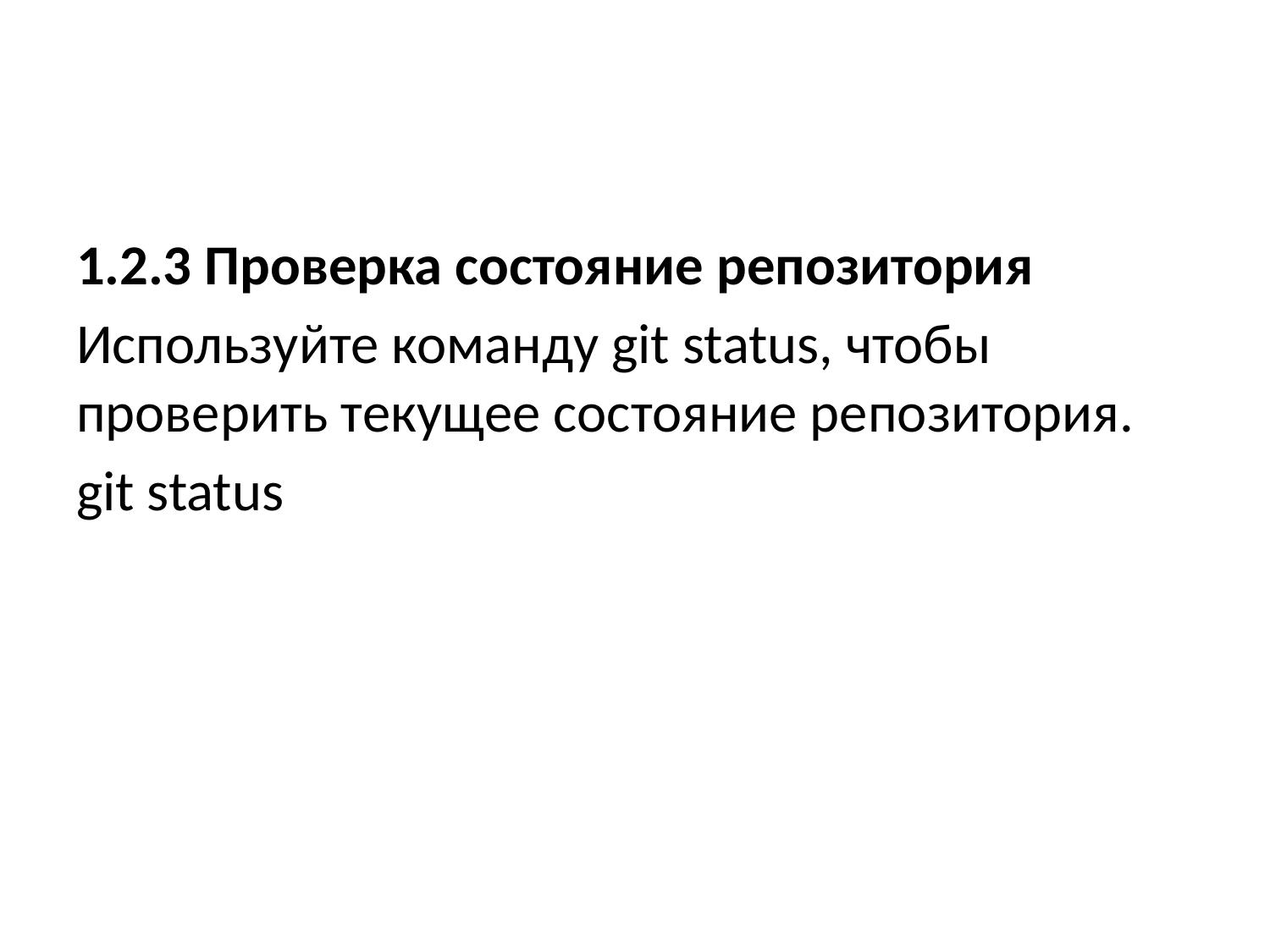

1.2.3 Проверка состояние репозитория
Используйте команду git status, чтобы проверить текущее состояние репозитория.
git status